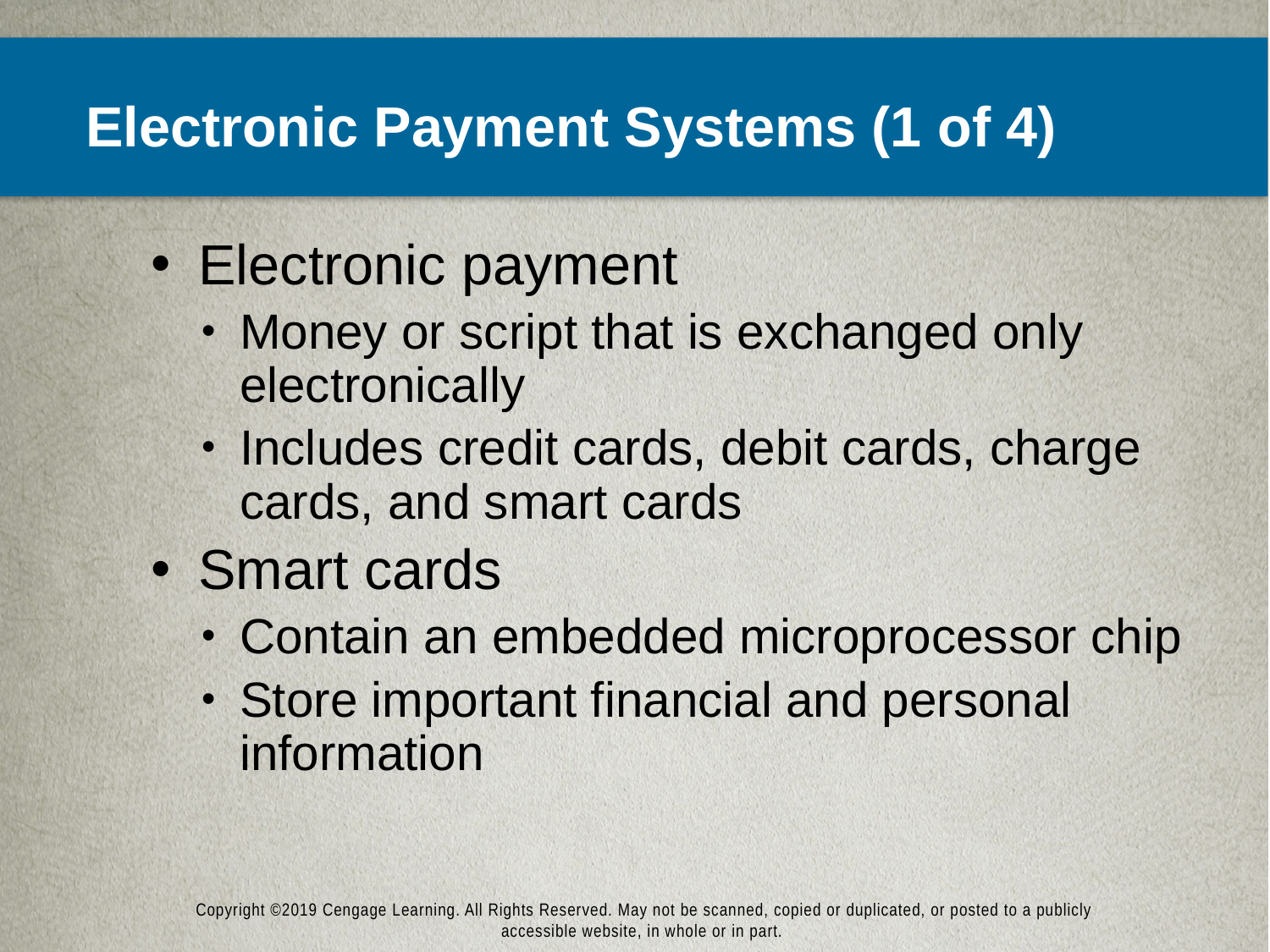

# Electronic Payment Systems (1 of 4)
Electronic payment
Money or script that is exchanged only electronically
Includes credit cards, debit cards, charge cards, and smart cards
Smart cards
Contain an embedded microprocessor chip
Store important financial and personal information